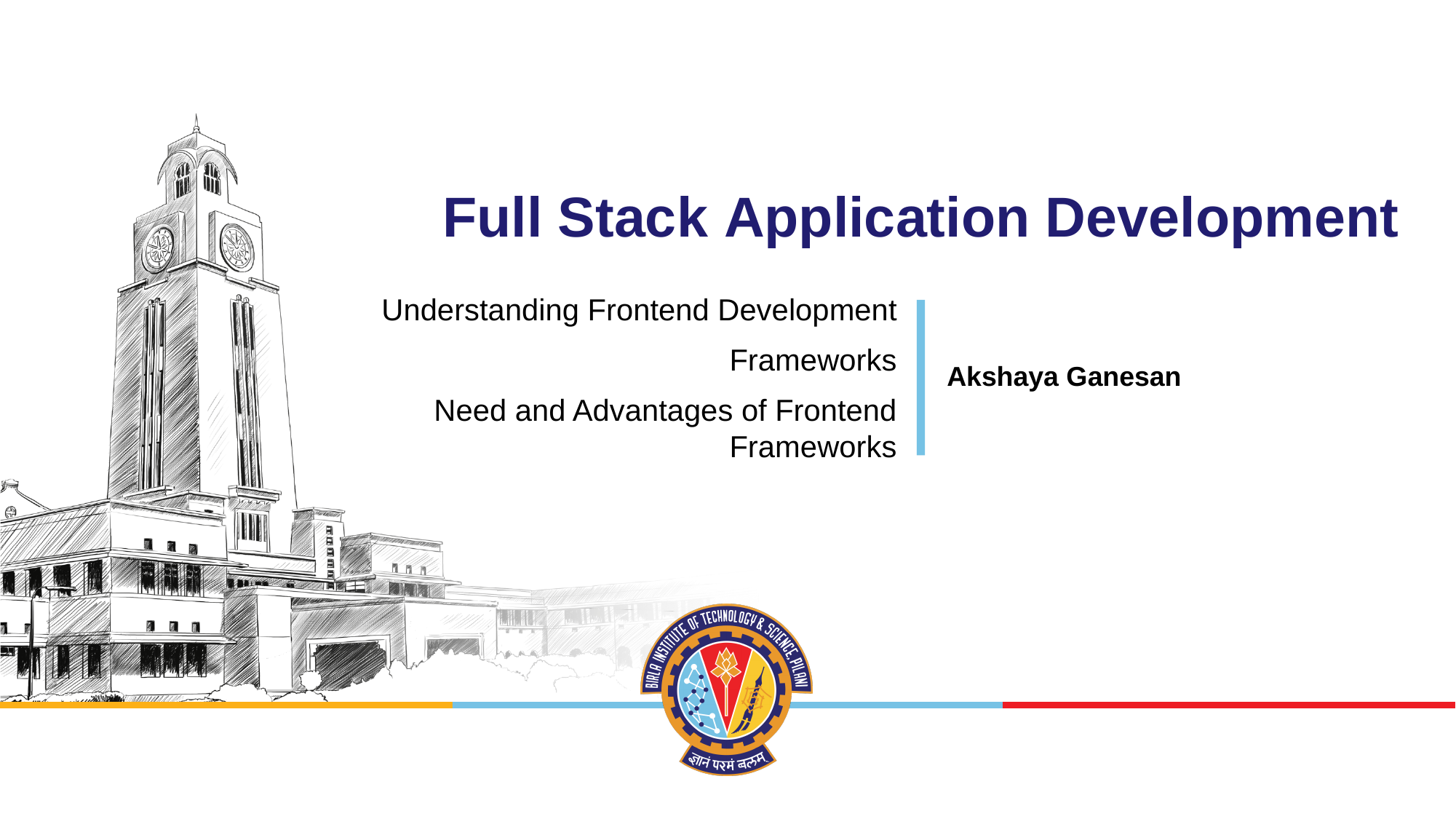

# Full Stack Application Development
Understanding Frontend Development
Frameworks
Need and Advantages of Frontend Frameworks
Akshaya Ganesan